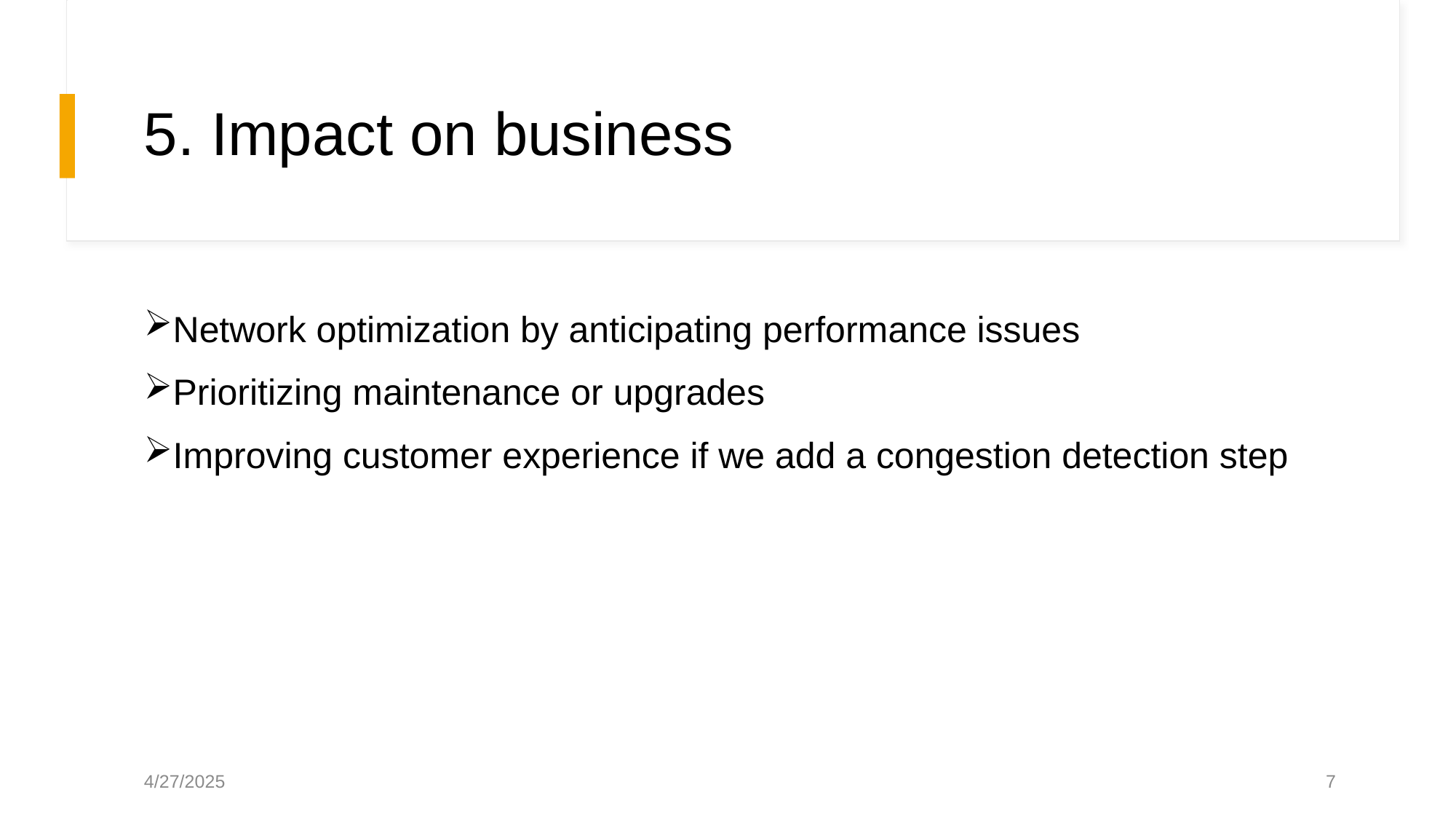

# 5. Impact on business
Network optimization by anticipating performance issues
Prioritizing maintenance or upgrades
Improving customer experience if we add a congestion detection step
4/27/2025

7